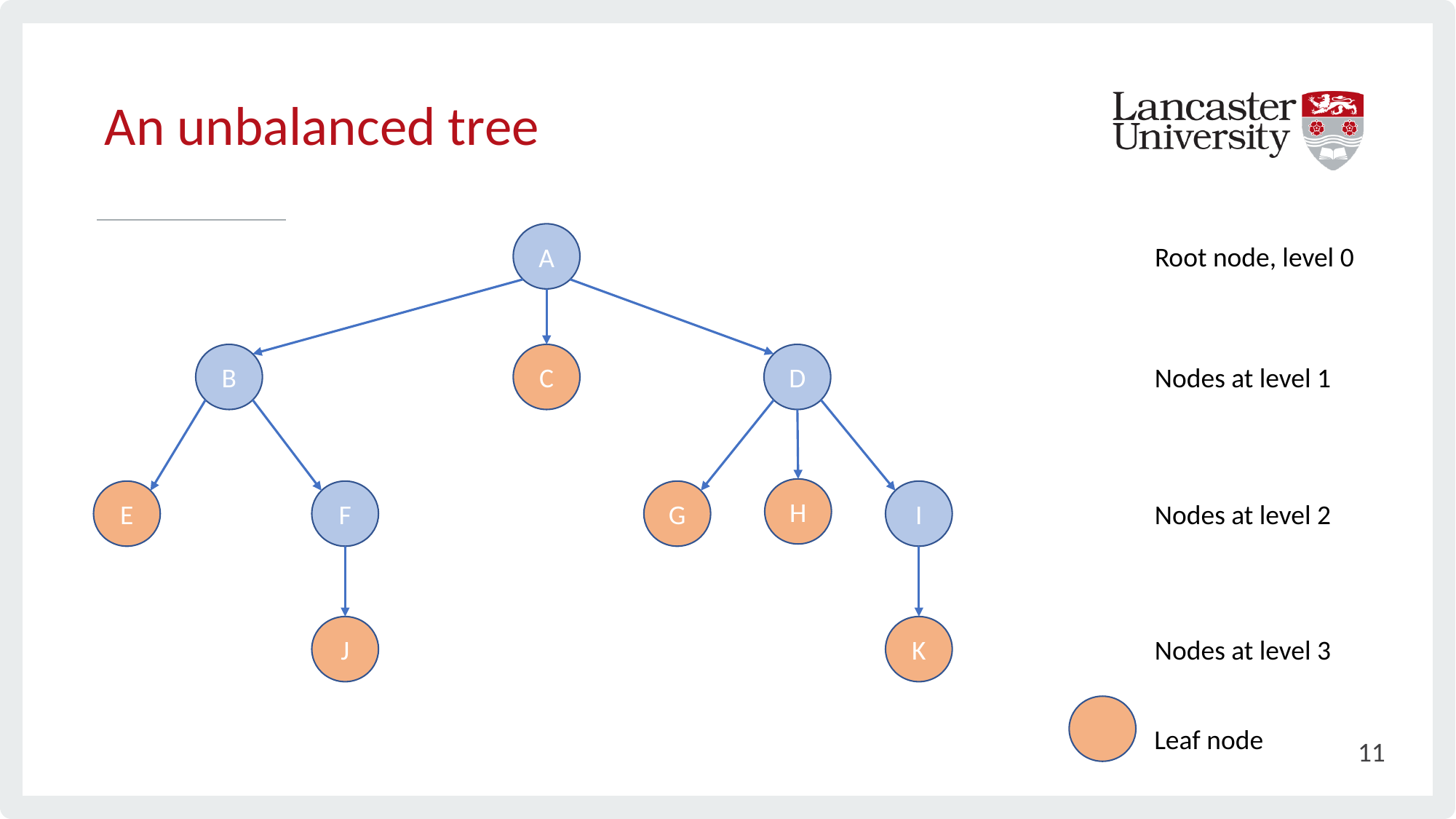

# An unbalanced tree
A
Root node, level 0
B
C
D
Nodes at level 1
H
E
F
G
I
Nodes at level 2
J
K
Nodes at level 3

Leaf node
11